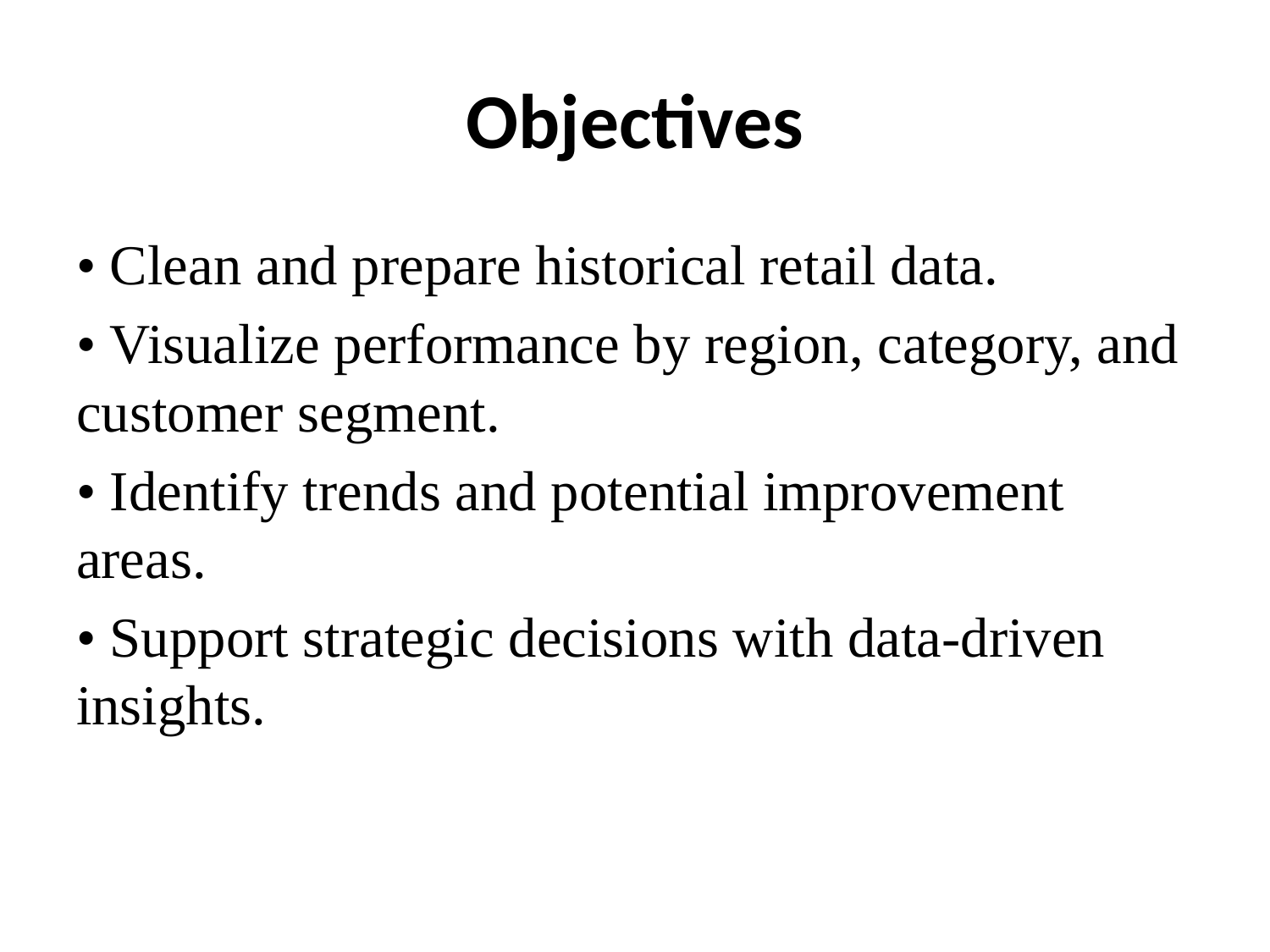

# Objectives
• Clean and prepare historical retail data.
• Visualize performance by region, category, and customer segment.
• Identify trends and potential improvement areas.
• Support strategic decisions with data-driven insights.